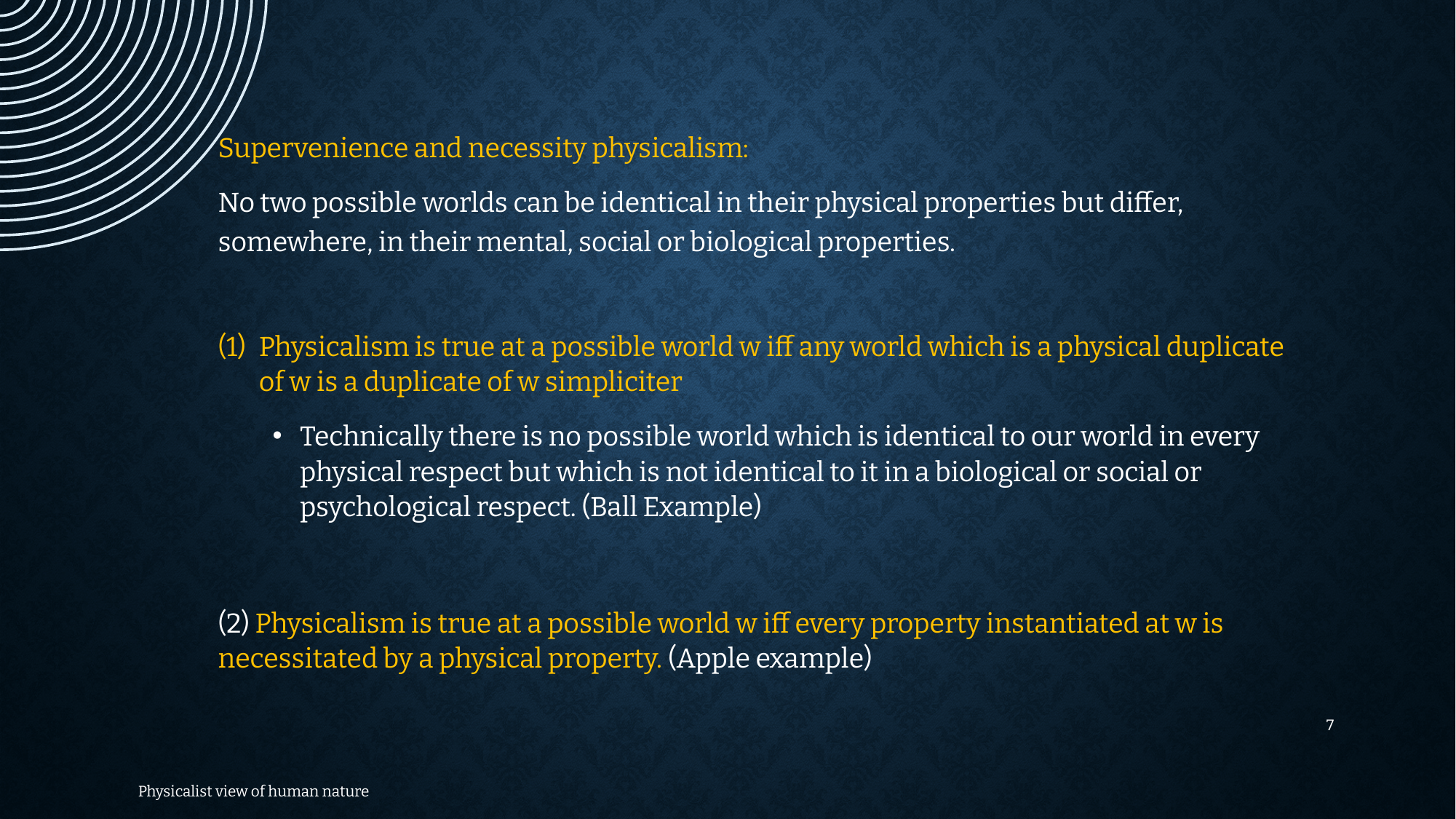

Supervenience and necessity physicalism:
No two possible worlds can be identical in their physical properties but differ, somewhere, in their mental, social or biological properties.

Physicalism is true at a possible world w iff any world which is a physical duplicate of w is a duplicate of w simpliciter
Technically there is no possible world which is identical to our world in every physical respect but which is not identical to it in a biological or social or psychological respect. (Ball Example)

(2) Physicalism is true at a possible world w iff every property instantiated at w is necessitated by a physical property. (Apple example)
7
Physicalist view of human nature